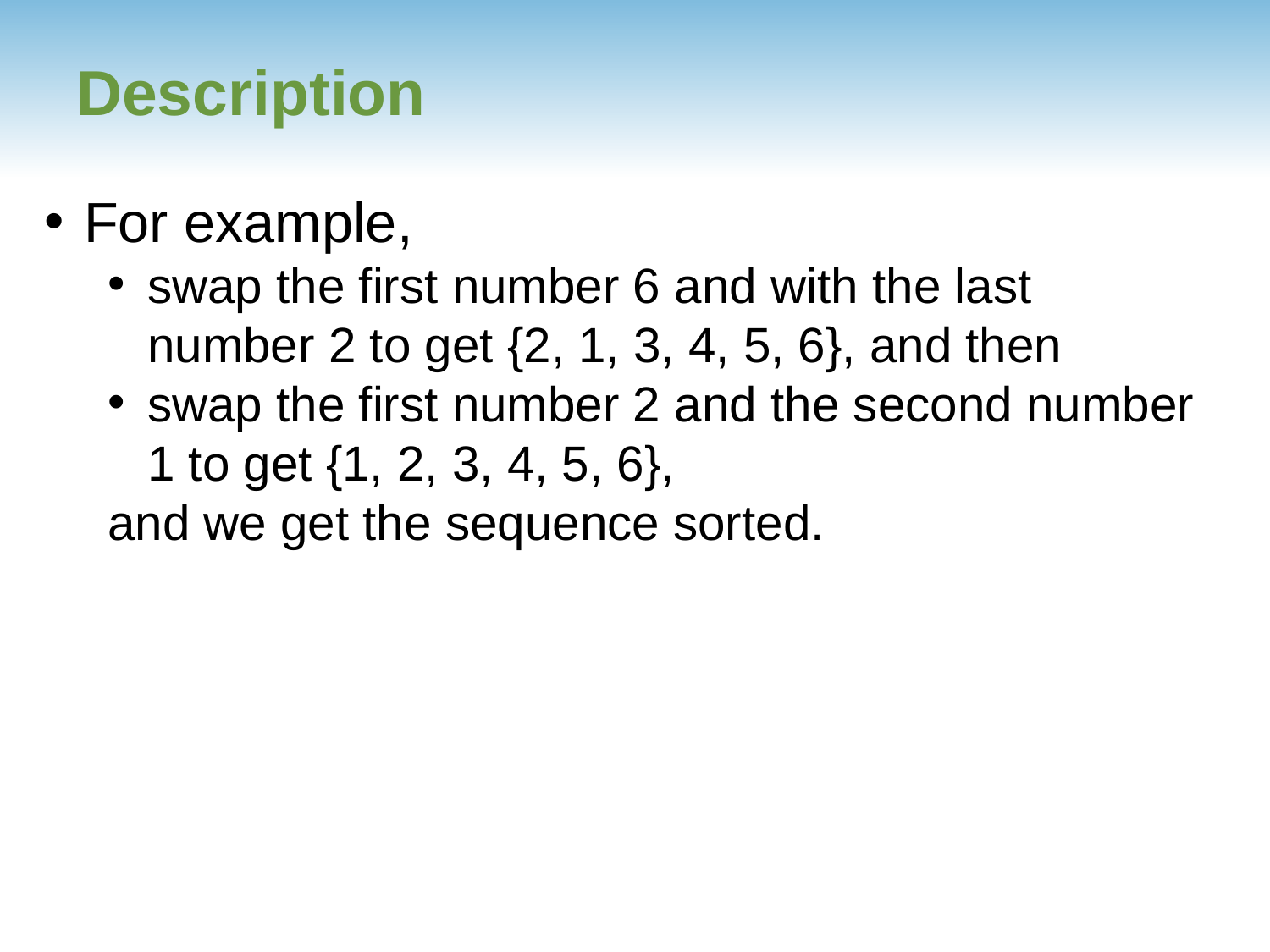

# Description
For example,
swap the first number 6 and with the last number 2 to get {2, 1, 3, 4, 5, 6}, and then
swap the first number 2 and the second number 1 to get {1, 2, 3, 4, 5, 6},
and we get the sequence sorted.